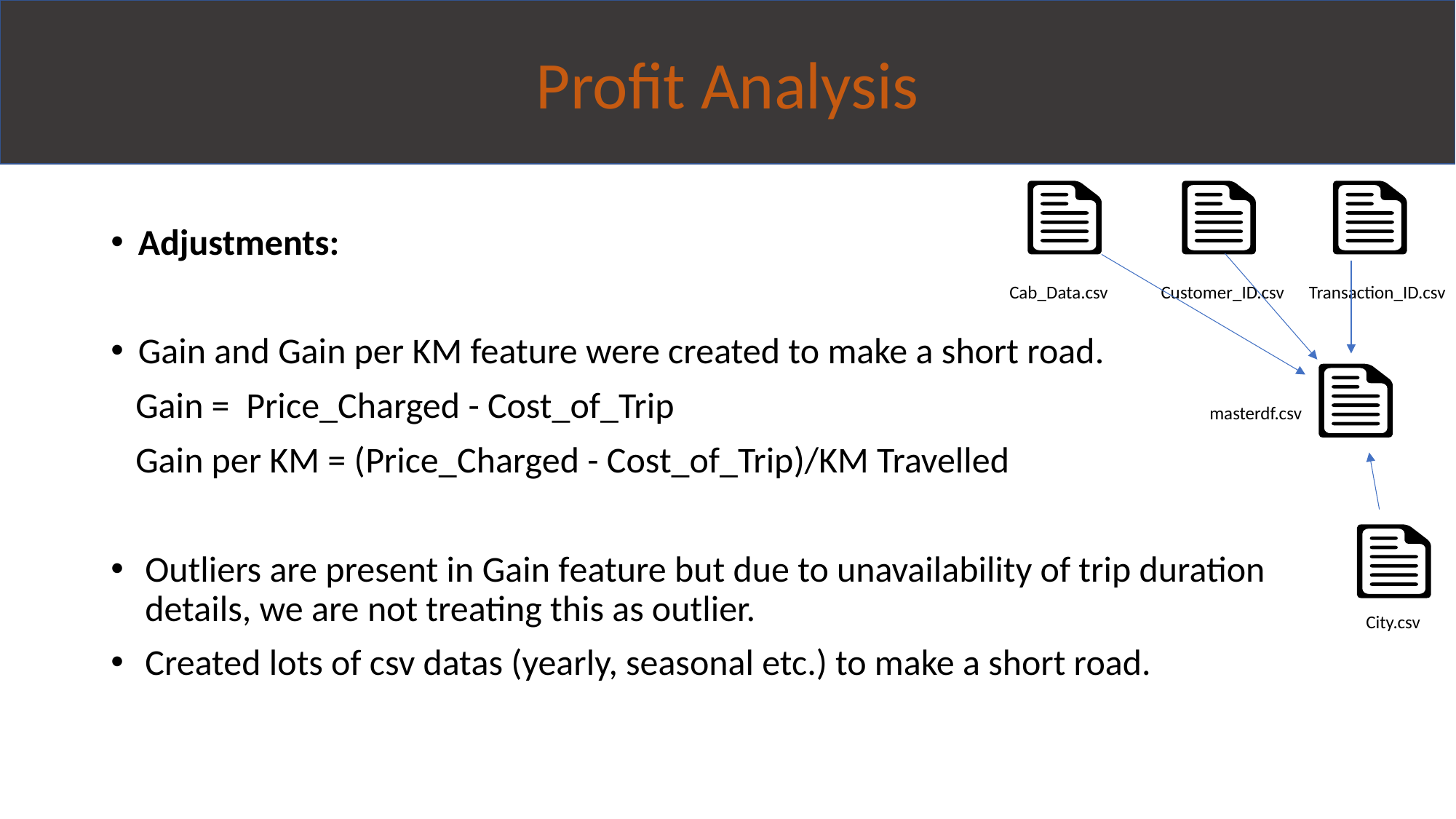

Profit Analysis

Cab_Data.csv
Customer_ID.csv
Transaction_ID.csv

City.csv

masterdf.csv

Adjustments:

Gain and Gain per KM feature were created to make a short road.
   Gain =  Price_Charged - Cost_of_Trip
   Gain per KM = (Price_Charged - Cost_of_Trip)/KM Travelled

Outliers are present in Gain feature but due to unavailability of trip duration details, we are not treating this as outlier.
Created lots of csv datas (yearly, seasonal etc.) to make a short road.